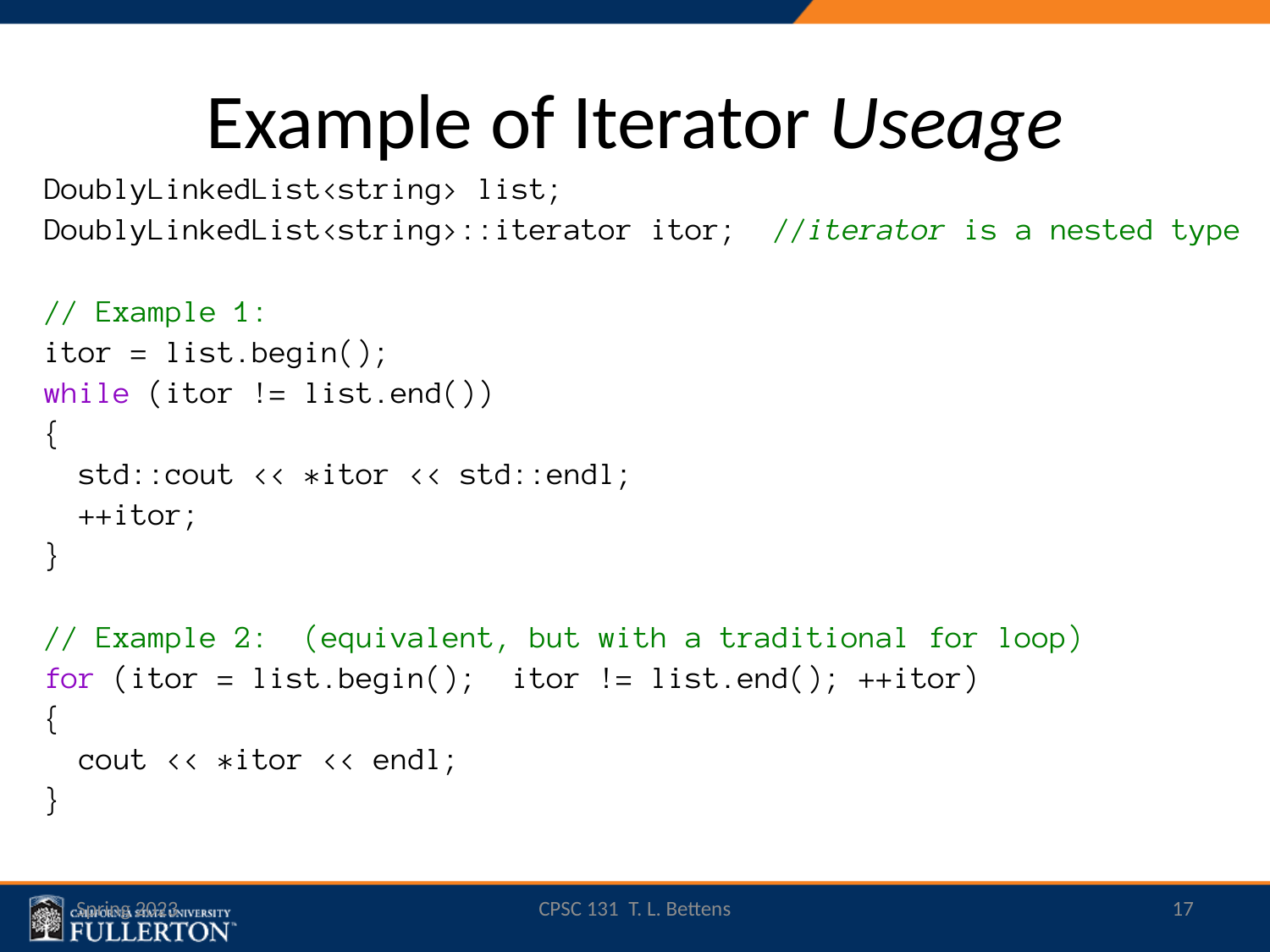

# Example of Iterator Useage
DoublyLinkedList<string> list;
DoublyLinkedList<string>::iterator itor;  //iterator is a nested type

// Example 1:
itor = list.begin();
while (itor != list.end())
{
  std::cout << *itor << std::endl;
  ++itor;
}

// Example 2:  (equivalent, but with a traditional for loop)
for (itor = list.begin();  itor != list.end(); ++itor)
{
  cout << *itor << endl;
}

Spring 2023
CPSC 131  T. L. Bettens
17